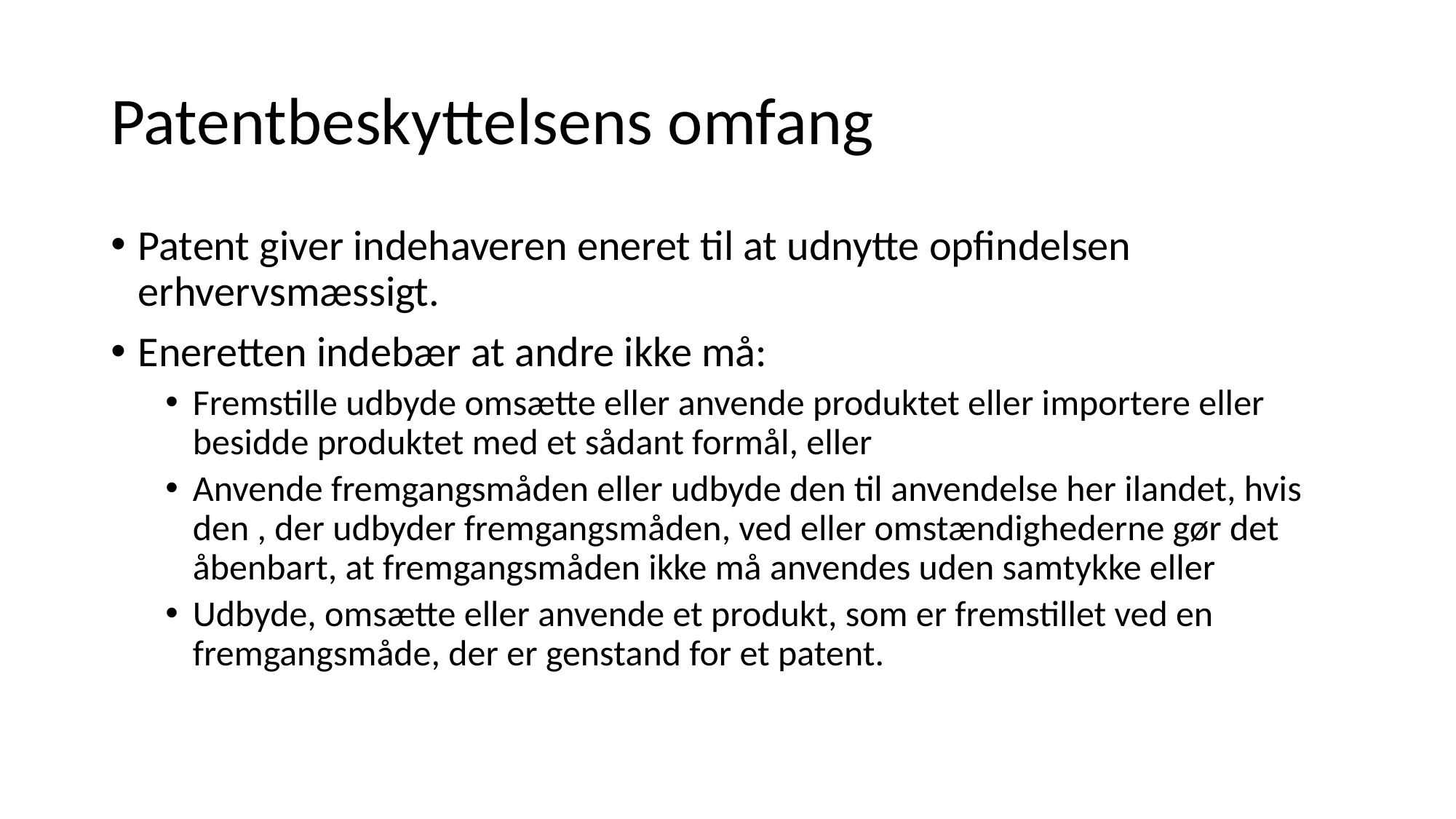

# Patentbeskyttelsens omfang
Patent giver indehaveren eneret til at udnytte opfindelsen erhvervsmæssigt.
Eneretten indebær at andre ikke må:
Fremstille udbyde omsætte eller anvende produktet eller importere eller besidde produktet med et sådant formål, eller
Anvende fremgangsmåden eller udbyde den til anvendelse her ilandet, hvis den , der udbyder fremgangsmåden, ved eller omstændighederne gør det åbenbart, at fremgangsmåden ikke må anvendes uden samtykke eller
Udbyde, omsætte eller anvende et produkt, som er fremstillet ved en fremgangsmåde, der er genstand for et patent.